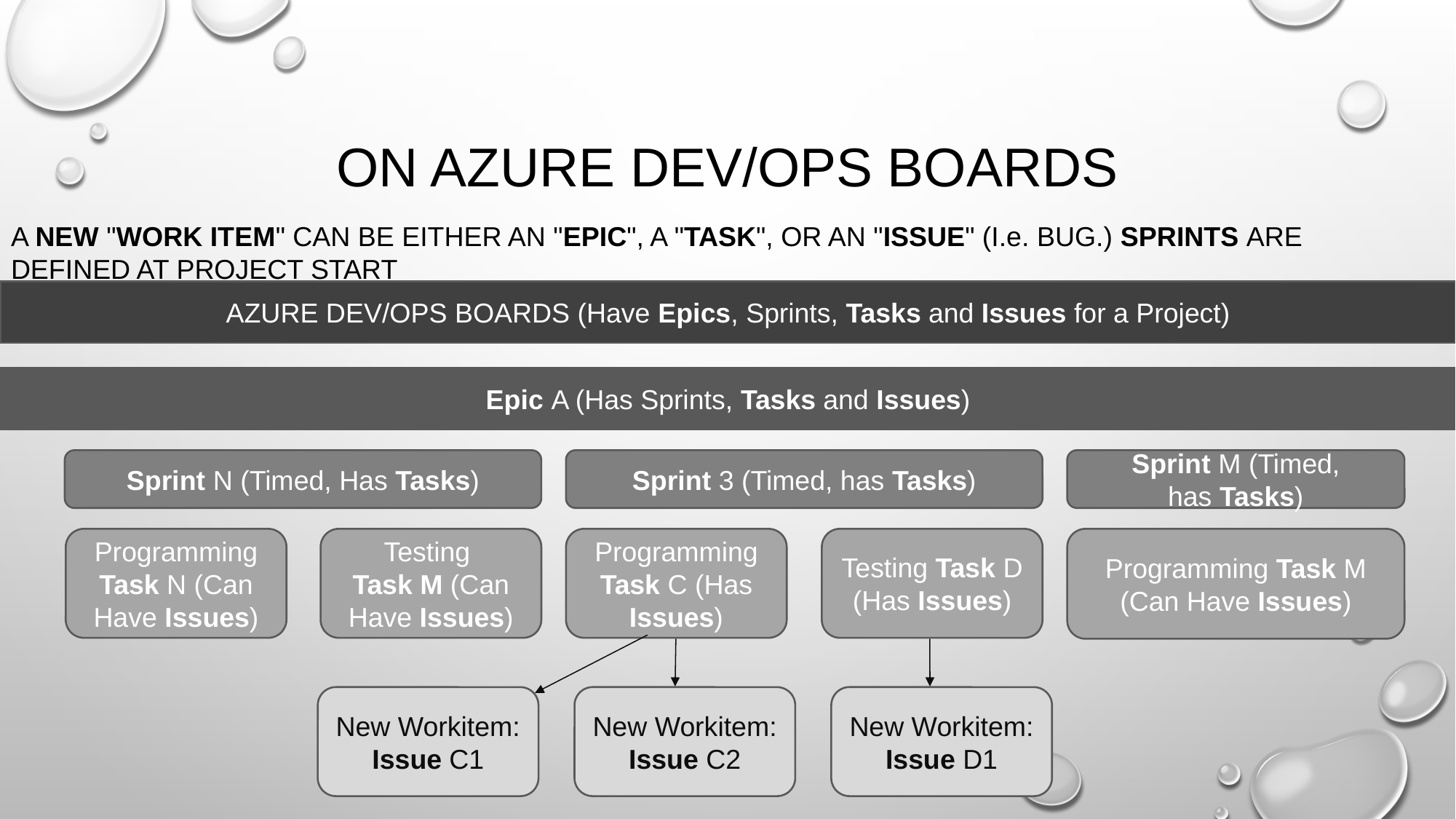

# ON AZURE DEV/OPS BOARDS
A NEW "WORK ITEM" CAN BE EITHER AN "EPIC", A "TASK", OR AN "ISSUE" (I.e. BUG.) SPRINTS ARE DEFINED AT PROJECT START
AZURE DEV/OPS BOARDS (Have Epics, Sprints, Tasks and Issues for a Project)
Epic A (Has Sprints, Tasks and Issues)
Sprint N (Timed, Has Tasks)
Sprint 3 (Timed, has Tasks)
Sprint M (Timed, has Tasks)
Programming Task N (Can Have Issues)
Testing 
Task M (Can Have Issues)
Programming Task C (Has Issues)
Testing Task D (Has Issues)
Programming Task M (Can Have Issues)
New Workitem: Issue C1
New Workitem:
Issue C2
New Workitem: Issue D1